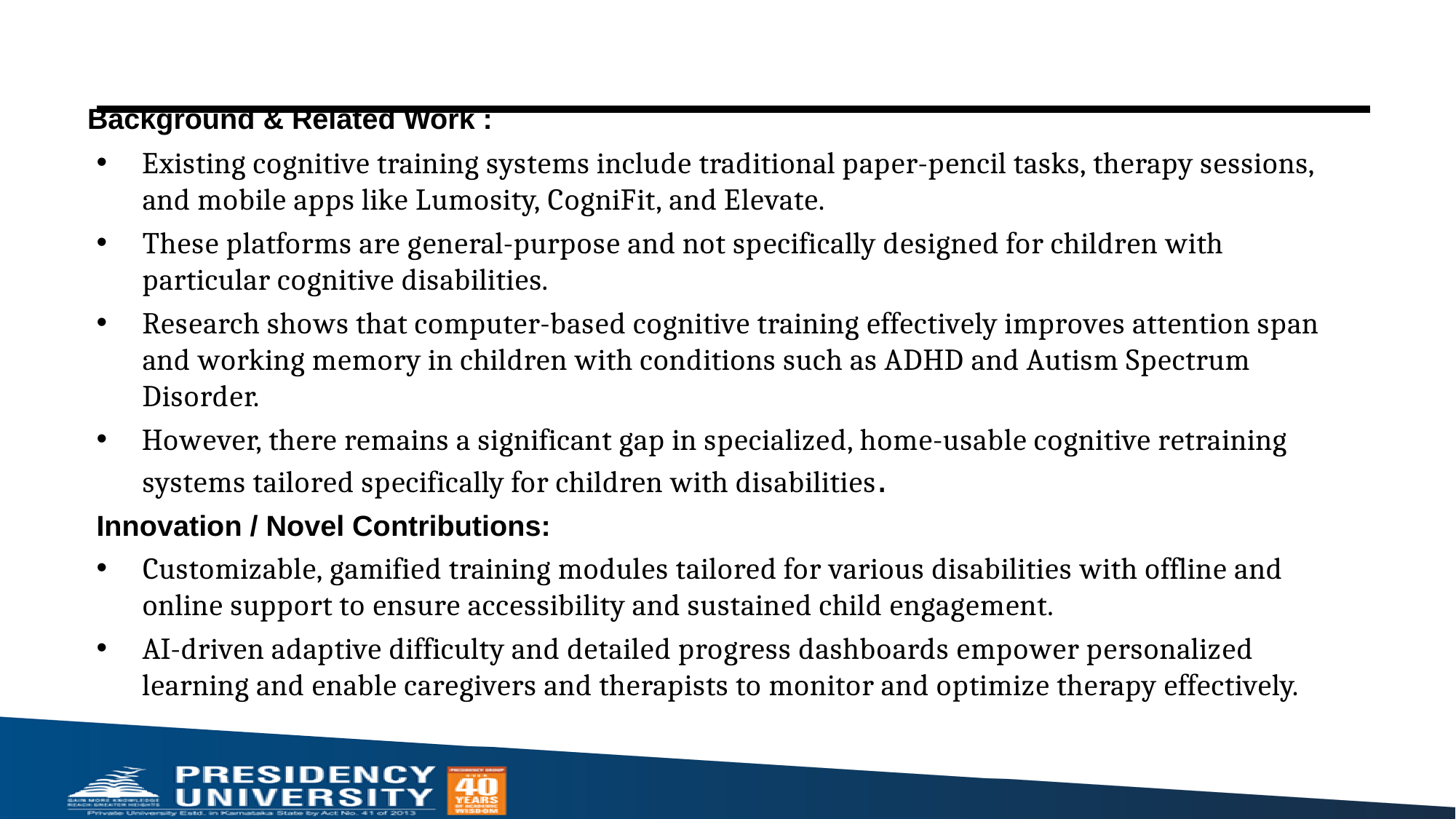

Background & Related Work :
Existing cognitive training systems include traditional paper-pencil tasks, therapy sessions, and mobile apps like Lumosity, CogniFit, and Elevate.
These platforms are general-purpose and not specifically designed for children with particular cognitive disabilities.
Research shows that computer-based cognitive training effectively improves attention span and working memory in children with conditions such as ADHD and Autism Spectrum Disorder.
However, there remains a significant gap in specialized, home-usable cognitive retraining systems tailored specifically for children with disabilities.
Innovation / Novel Contributions:
Customizable, gamified training modules tailored for various disabilities with offline and online support to ensure accessibility and sustained child engagement.
AI-driven adaptive difficulty and detailed progress dashboards empower personalized learning and enable caregivers and therapists to monitor and optimize therapy effectively.